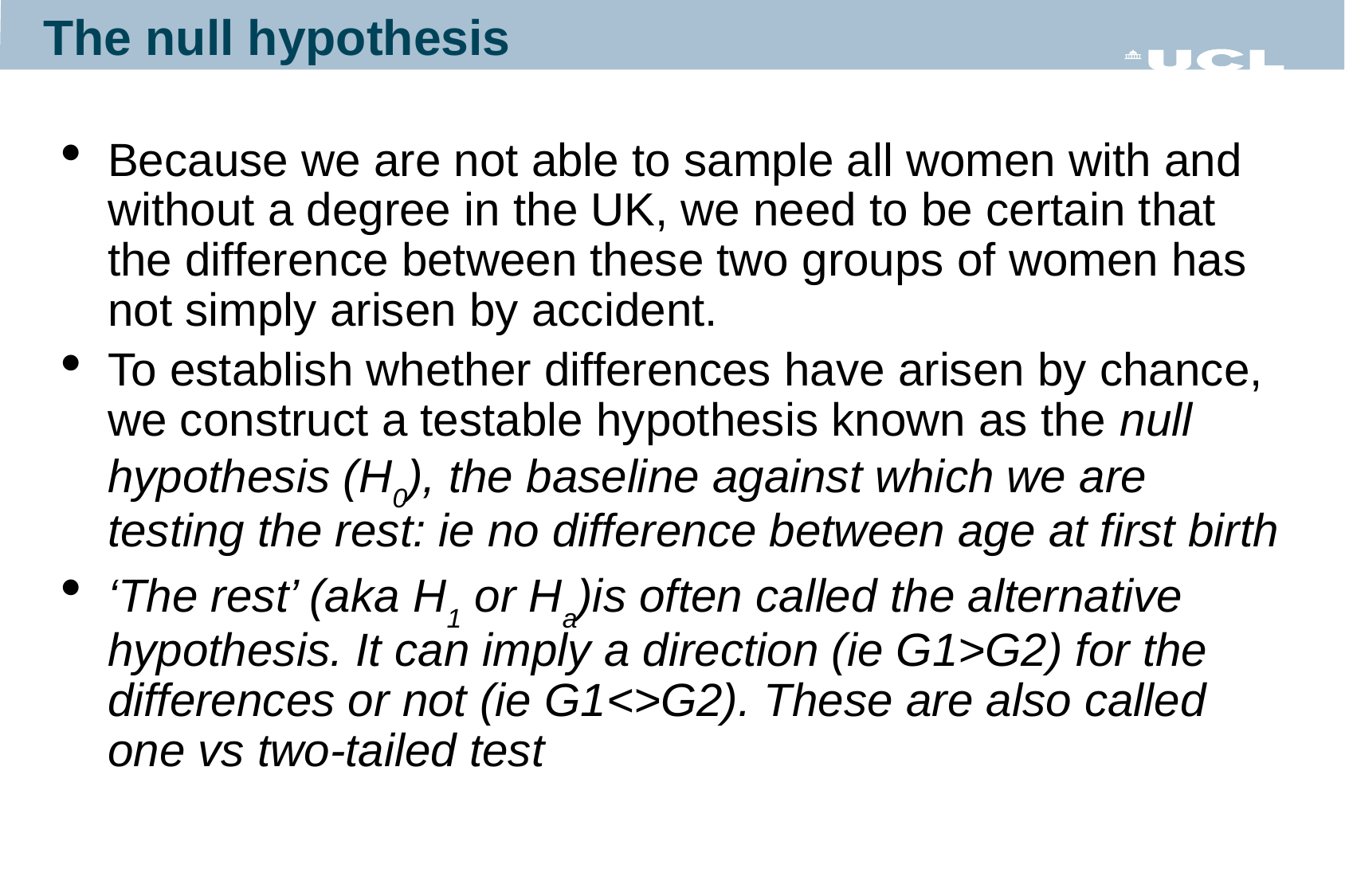

The null hypothesis
Because we are not able to sample all women with and without a degree in the UK, we need to be certain that the difference between these two groups of women has not simply arisen by accident.
To establish whether differences have arisen by chance, we construct a testable hypothesis known as the null hypothesis (H0), the baseline against which we are testing the rest: ie no difference between age at first birth
‘The rest’ (aka H1 or Ha)is often called the alternative hypothesis. It can imply a direction (ie G1>G2) for the differences or not (ie G1<>G2). These are also called one vs two-tailed test